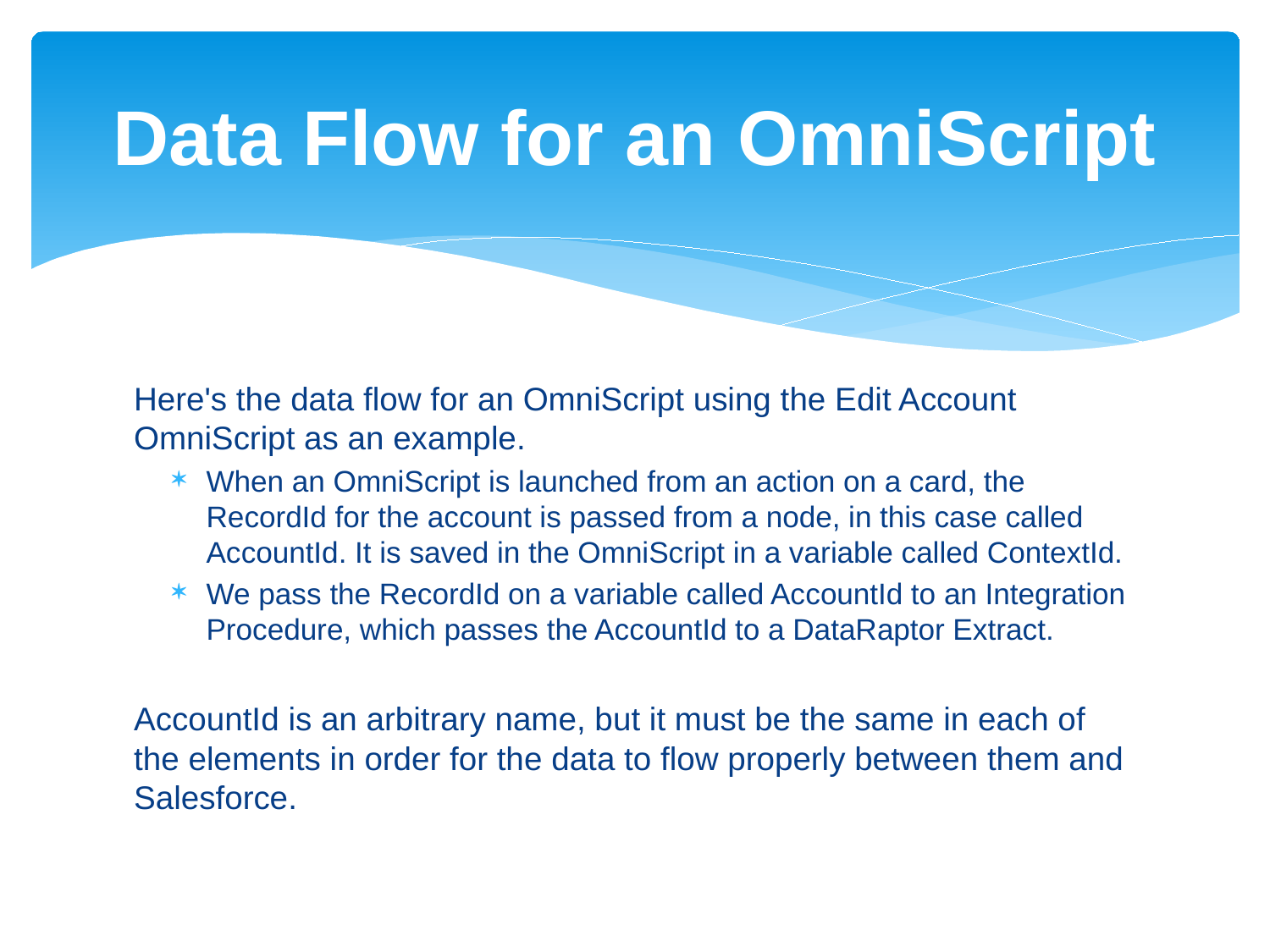

# Data Flow for an OmniScript
Here's the data flow for an OmniScript using the Edit Account OmniScript as an example.
When an OmniScript is launched from an action on a card, the RecordId for the account is passed from a node, in this case called AccountId. It is saved in the OmniScript in a variable called ContextId.
We pass the RecordId on a variable called AccountId to an Integration Procedure, which passes the AccountId to a DataRaptor Extract.

AccountId is an arbitrary name, but it must be the same in each of the elements in order for the data to flow properly between them and Salesforce.